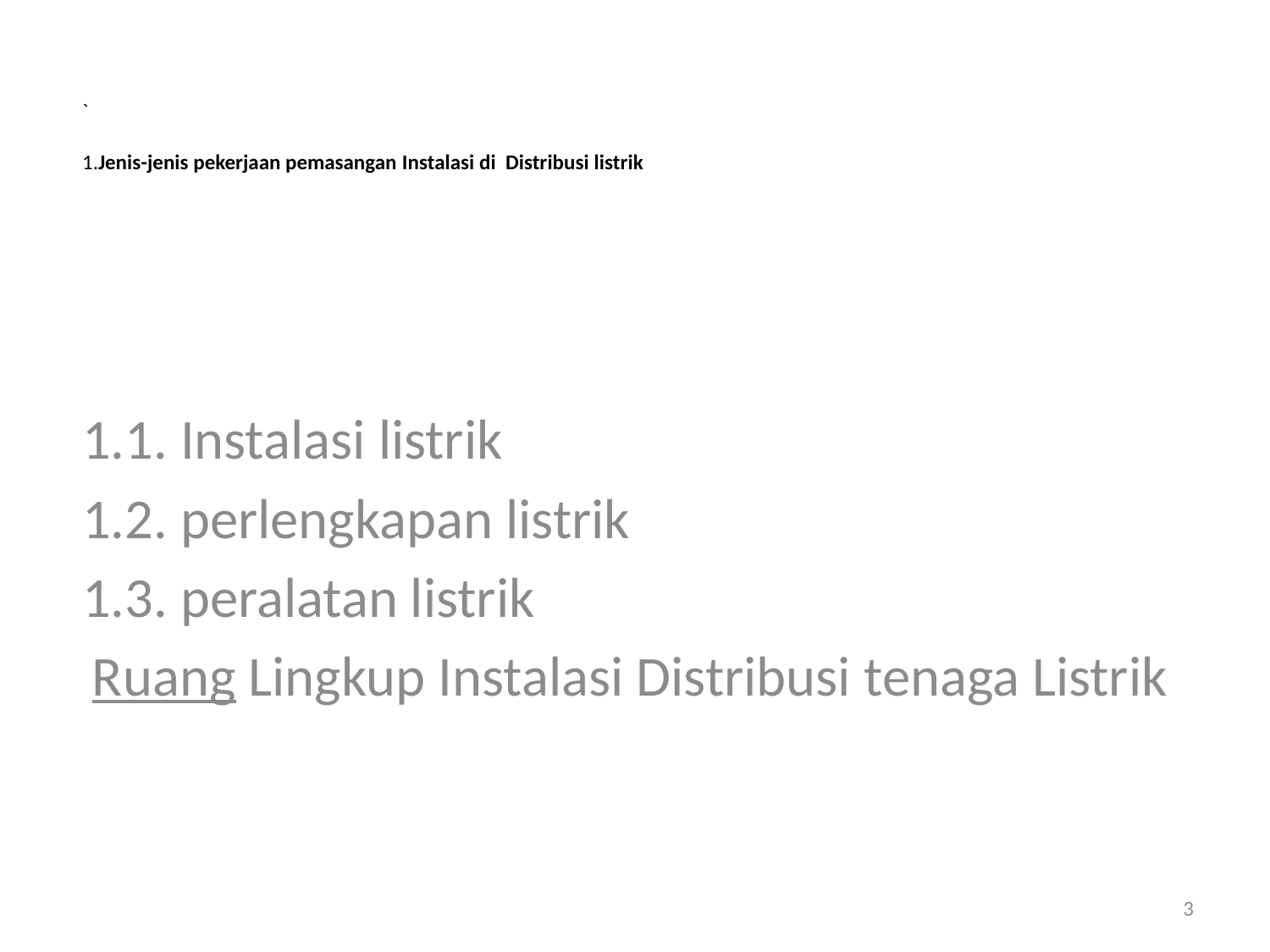

# ` 1.Jenis-jenis pekerjaan pemasangan Instalasi di  Distribusi listrik

1.1. Instalasi listrik
1.2. perlengkapan listrik
1.3. peralatan listrik
Ruang Lingkup Instalasi Distribusi tenaga Listrik

3